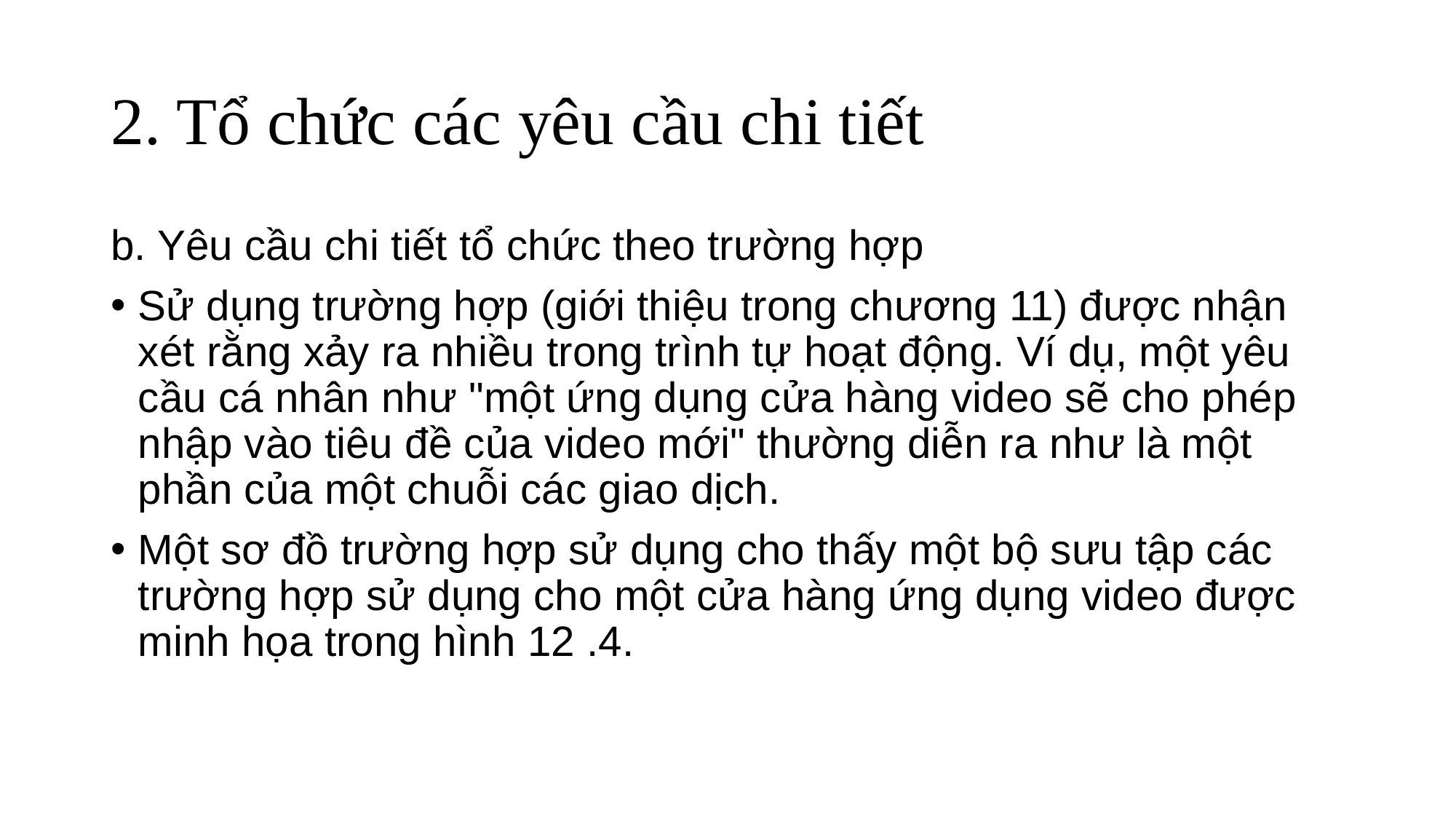

# 2. Tổ chức các yêu cầu chi tiết
b. Yêu cầu chi tiết tổ chức theo trường hợp
Sử dụng trường hợp (giới thiệu trong chương 11) được nhận xét rằng xảy ra nhiều trong trình tự hoạt động. Ví dụ, một yêu cầu cá nhân như "một ứng dụng cửa hàng video sẽ cho phép nhập vào tiêu đề của video mới" thường diễn ra như là một phần của một chuỗi các giao dịch.
Một sơ đồ trường hợp sử dụng cho thấy một bộ sưu tập các trường hợp sử dụng cho một cửa hàng ứng dụng video được minh họa trong hình 12 .4.